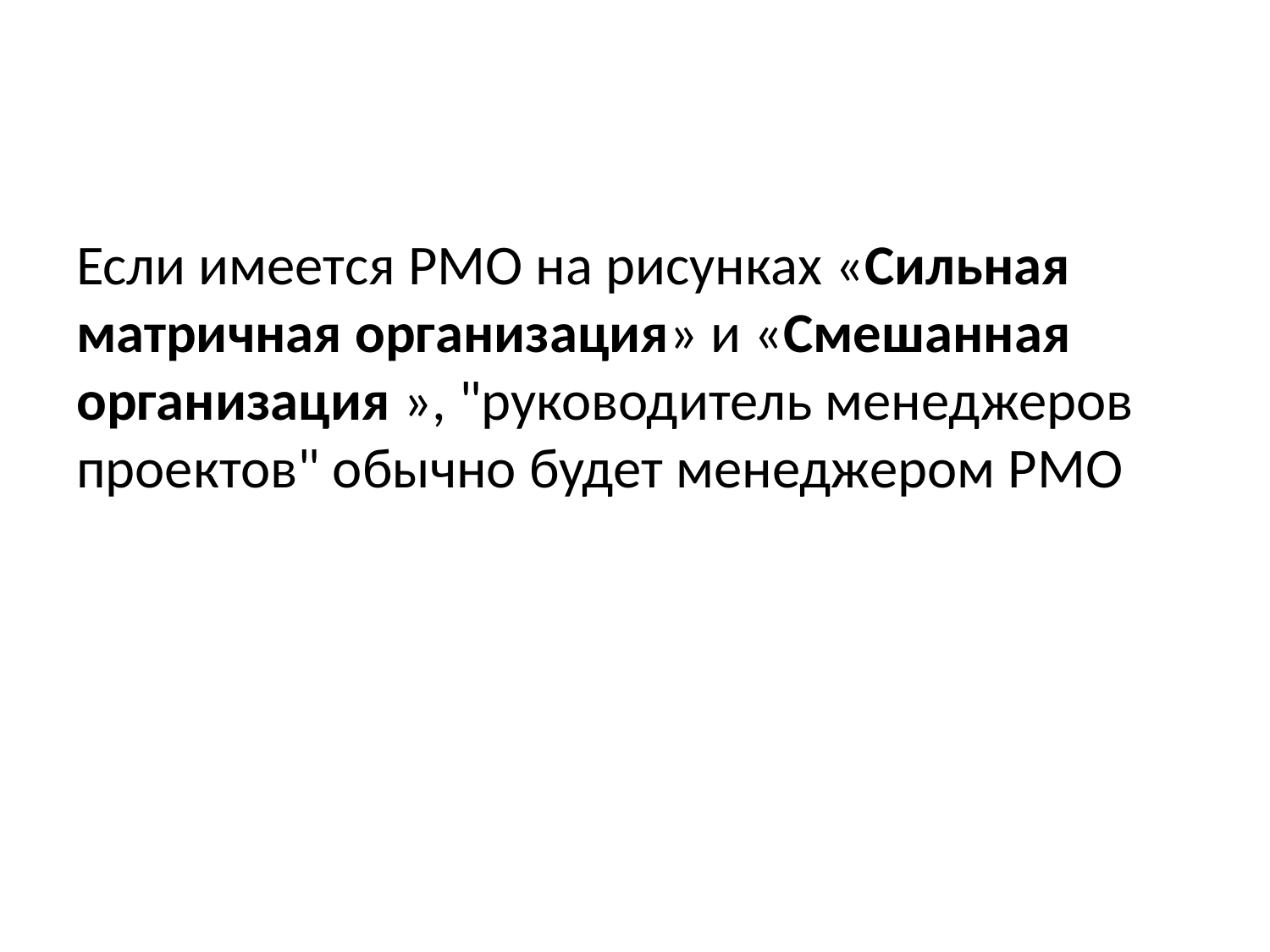

Если имеется PMO на рисунках «Сильная матричная организация» и «Смешанная организация », "руководитель менеджеров проектов" обычно будет менеджером PMO